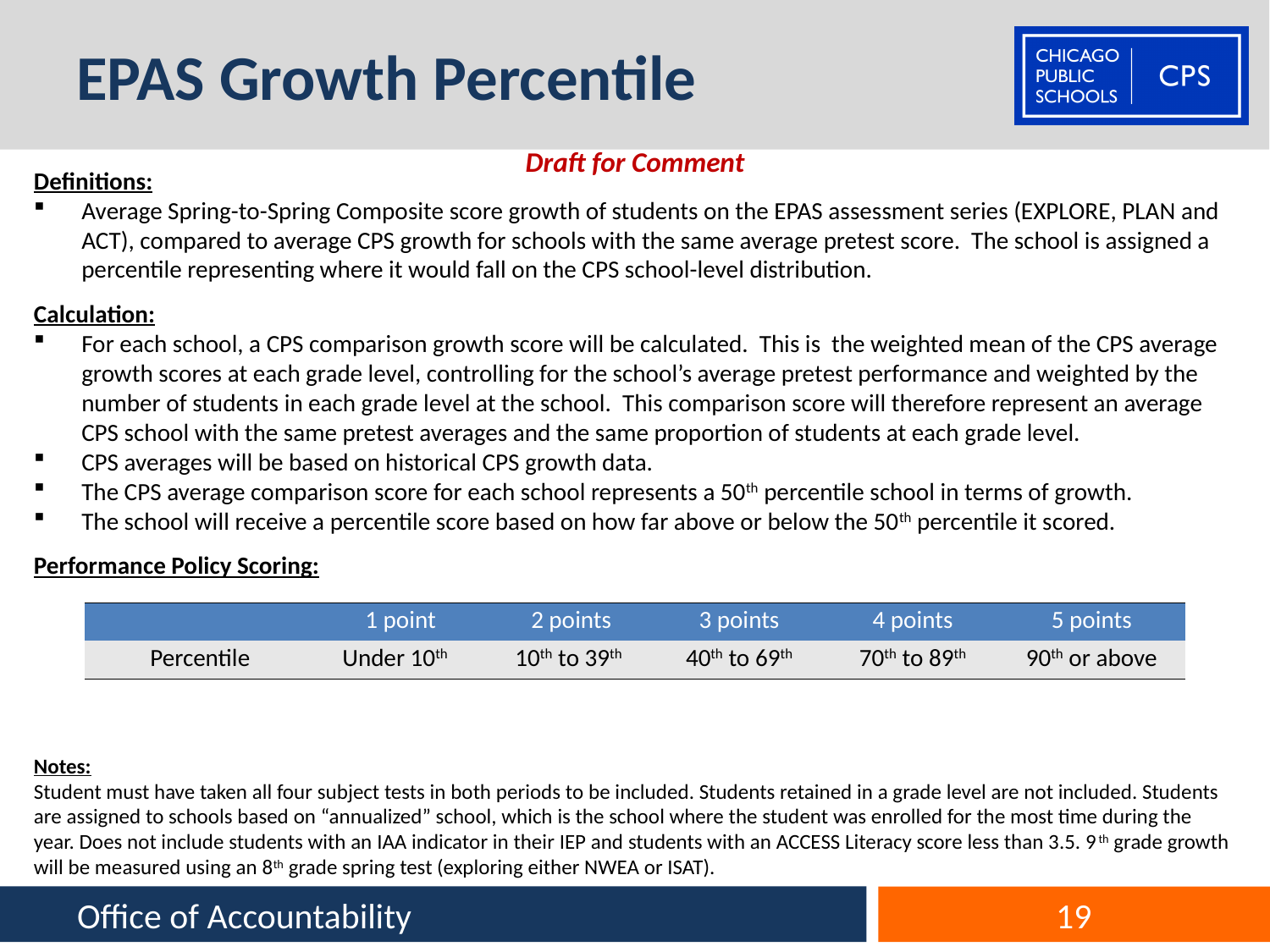

# EPAS Growth Percentile
Draft for Comment
Definitions:
Average Spring-to-Spring Composite score growth of students on the EPAS assessment series (EXPLORE, PLAN and ACT), compared to average CPS growth for schools with the same average pretest score.  The school is assigned a percentile representing where it would fall on the CPS school-level distribution.

Calculation:
For each school, a CPS comparison growth score will be calculated.  This is  the weighted mean of the CPS average growth scores at each grade level, controlling for the school’s average pretest performance and weighted by the number of students in each grade level at the school.  This comparison score will therefore represent an average CPS school with the same pretest averages and the same proportion of students at each grade level.
CPS averages will be based on historical CPS growth data.
The CPS average comparison score for each school represents a 50th percentile school in terms of growth.
The school will receive a percentile score based on how far above or below the 50th percentile it scored.

Performance Policy Scoring:

Notes:
Student must have taken all four subject tests in both periods to be included. Students retained in a grade level are not included. Students are assigned to schools based on “annualized” school, which is the school where the student was enrolled for the most time during the year. Does not include students with an IAA indicator in their IEP and students with an ACCESS Literacy score less than 3.5. 9th grade growth will be measured using an 8th grade spring test (exploring either NWEA or ISAT).
|  | 1 point | 2 points | 3 points | 4 points | 5 points |
| --- | --- | --- | --- | --- | --- |
| Percentile | Under 10th | 10th to 39th | 40th to 69th | 70th to 89th | 90th or above |
Office of Accountability
19